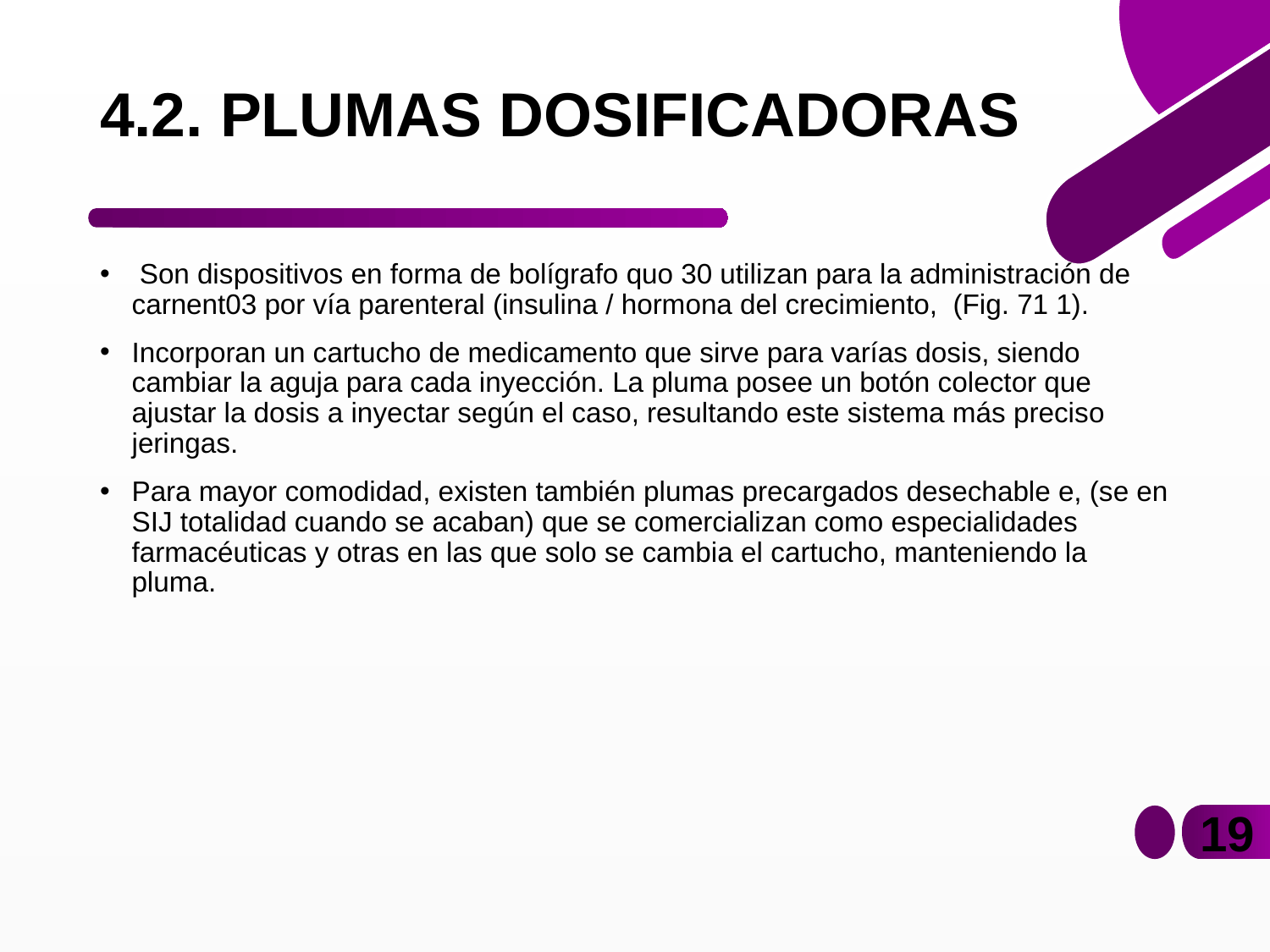

# 4.2. PLUMAS DOSIFICADORAS
 Son dispositivos en forma de bolígrafo quo 30 utilizan para la administración de carnent03 por vía parenteral (insulina / hormona del crecimiento,  (Fig. 71 1).
Incorporan un cartucho de medicamento que sirve para varías dosis, siendo cambiar la aguja para cada inyección. La pluma posee un botón colector que ajustar la dosis a inyectar según el caso, resultando este sistema más preciso jeringas.
Para mayor comodidad, existen también plumas precargados desechable e, (se en SIJ totalidad cuando se acaban) que se comercializan como especialidades farmacéuticas y otras en las que solo se cambia el cartucho, manteniendo la pluma.
19